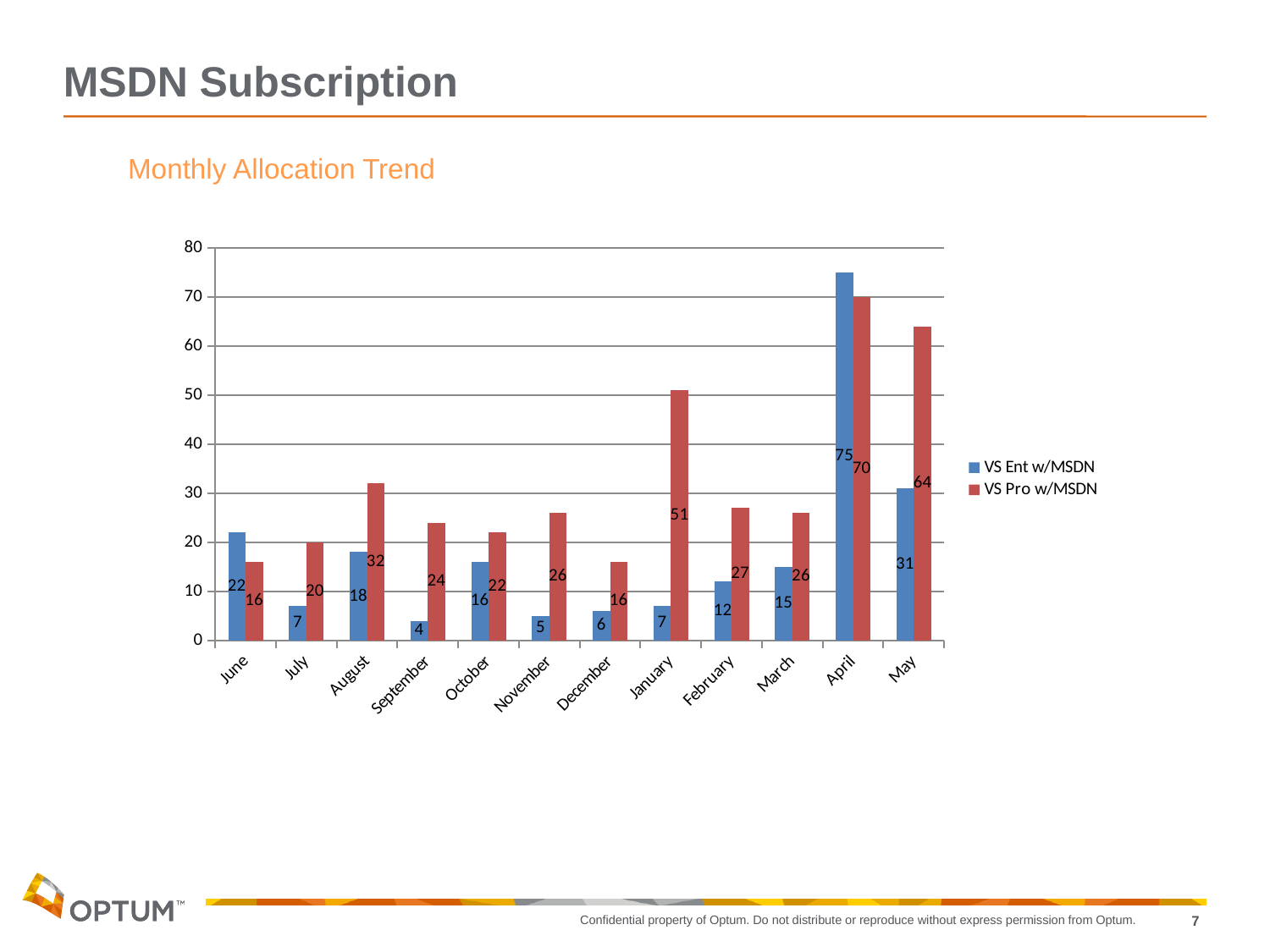

# MSDN Subscription
Monthly Allocation Trend

### Chart

| Category | VS Ent w/MSDN | VS Pro w/MSDN |
|---|---|---|
| June | 22.0 | 16.0 |
| July | 7.0 | 20.0 |
| August | 18.0 | 32.0 |
| September | 4.0 | 24.0 |
| October | 16.0 | 22.0 |
| November | 5.0 | 26.0 |
| December | 6.0 | 16.0 |
| January | 7.0 | 51.0 |
| February | 12.0 | 27.0 |
| March | 15.0 | 26.0 |
| April | 75.0 | 70.0 |
| May | 31.0 | 64.0 |